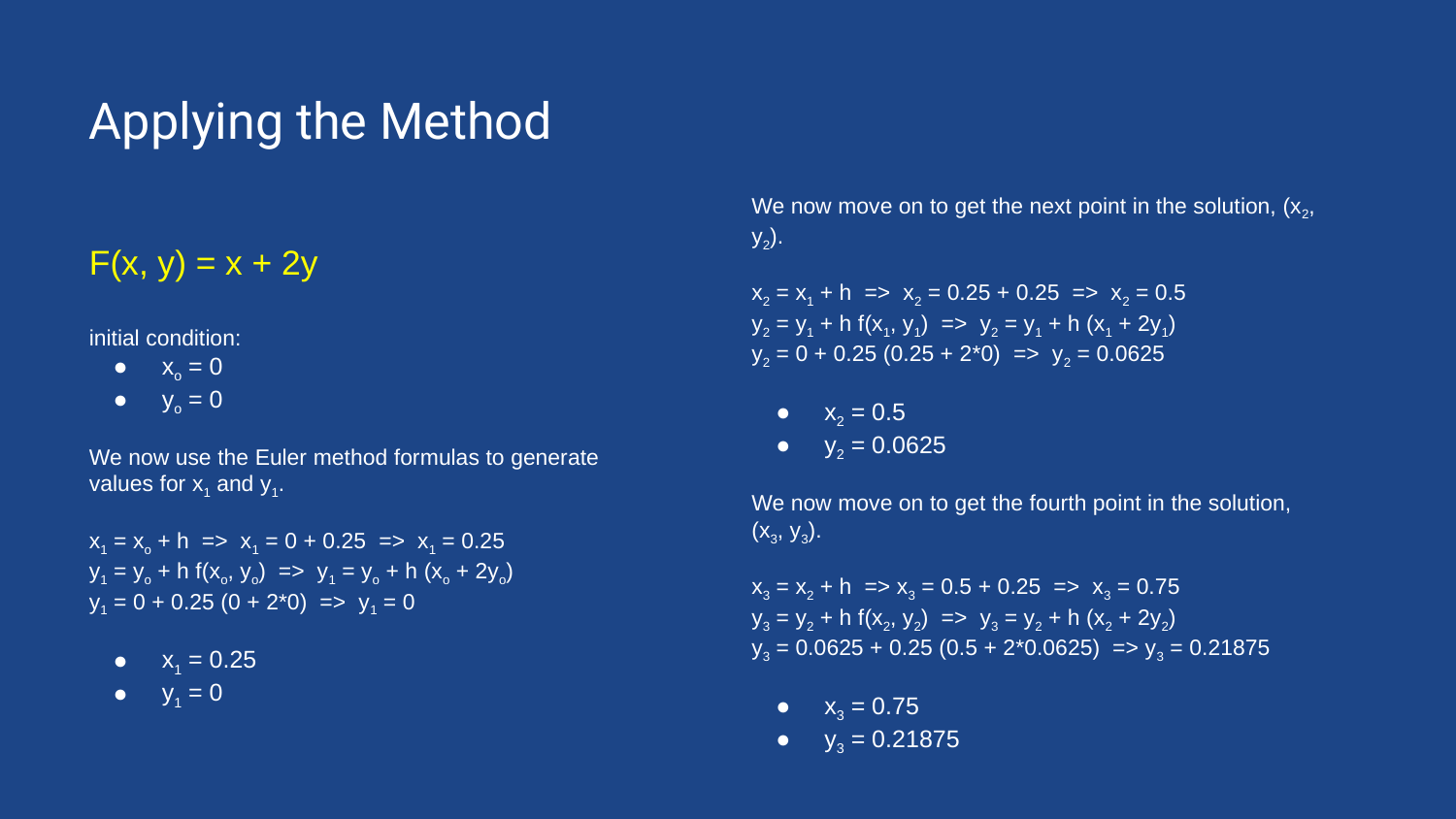

# Applying the Method
We now move on to get the next point in the solution, (x2, y2).

x2 = x1 + h  =>  x2 = 0.25 + 0.25  =>  x2 = 0.5
y2 = y1 + h f(x1, y1)  =>  y2 = y1 + h (x1 + 2y1)
y2 = 0 + 0.25 (0.25 + 2*0)  =>  y2 = 0.0625

x2 = 0.5
y2 = 0.0625

We now move on to get the fourth point in the solution, (x3, y3).

x3 = x2 + h  => x3 = 0.5 + 0.25  =>  x3 = 0.75
y3 = y2 + h f(x2, y2)  =>  y3 = y2 + h (x2 + 2y2)
y3 = 0.0625 + 0.25 (0.5 + 2*0.0625)  => y3 = 0.21875

x3 = 0.75
y3 = 0.21875
F(x, y) = x + 2y

initial condition:
xo = 0
yo = 0

We now use the Euler method formulas to generate values for x1 and y1.

x1 = xo + h  =>  x1 = 0 + 0.25  =>  x1 = 0.25
y1 = yo + h f(xo, yo)  =>  y1 = yo + h (xo + 2yo)
y1 = 0 + 0.25 (0 + 2*0)  =>  y1 = 0

x1 = 0.25
y1 = 0